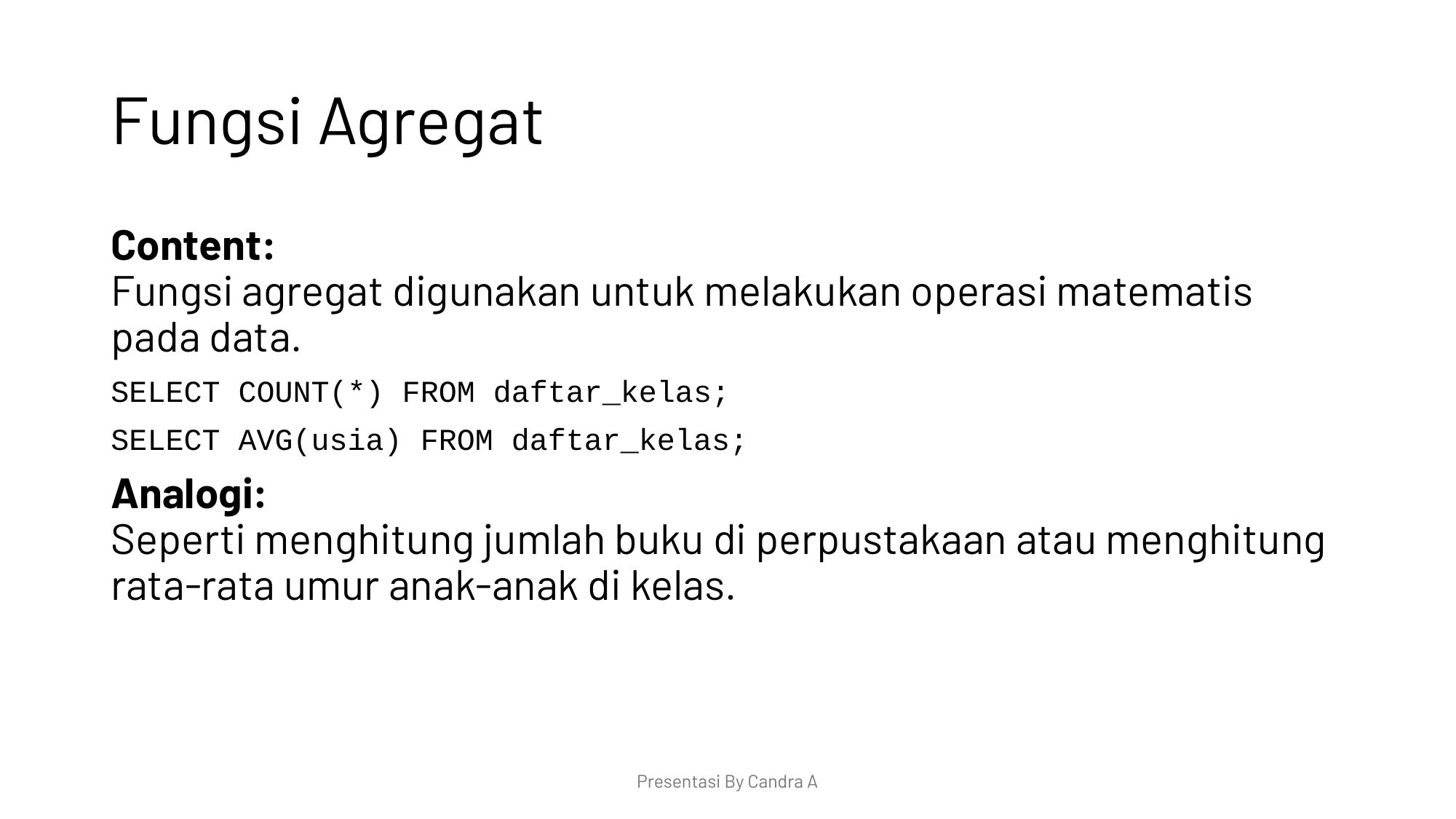

# Fungsi Agregat
Content:
Fungsi agregat digunakan untuk melakukan operasi matematis pada data.
SELECT COUNT(*) FROM daftar_kelas;
SELECT AVG(usia) FROM daftar_kelas;
Analogi:
Seperti menghitung jumlah buku di perpustakaan atau menghitung rata-rata umur anak-anak di kelas.
Presentasi By Candra A